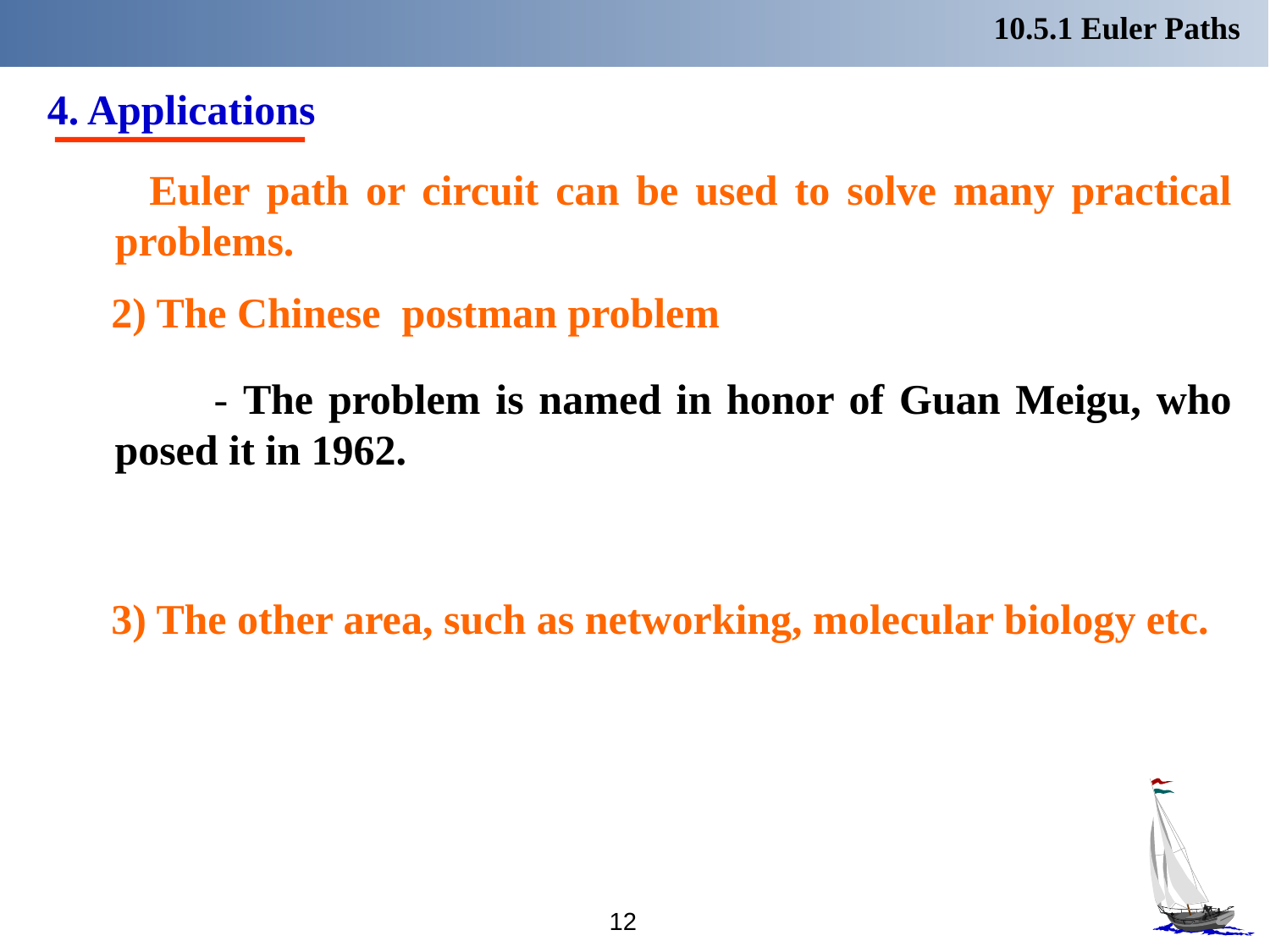

10.5.1 Euler Paths
4. Applications

      Euler path or circuit can be used to solve many practical problems.
      2) The Chinese  postman problem
           - The problem is named in honor of Guan Meigu, who posed it in 1962.
      3) The other area, such as networking, molecular biology etc.
12